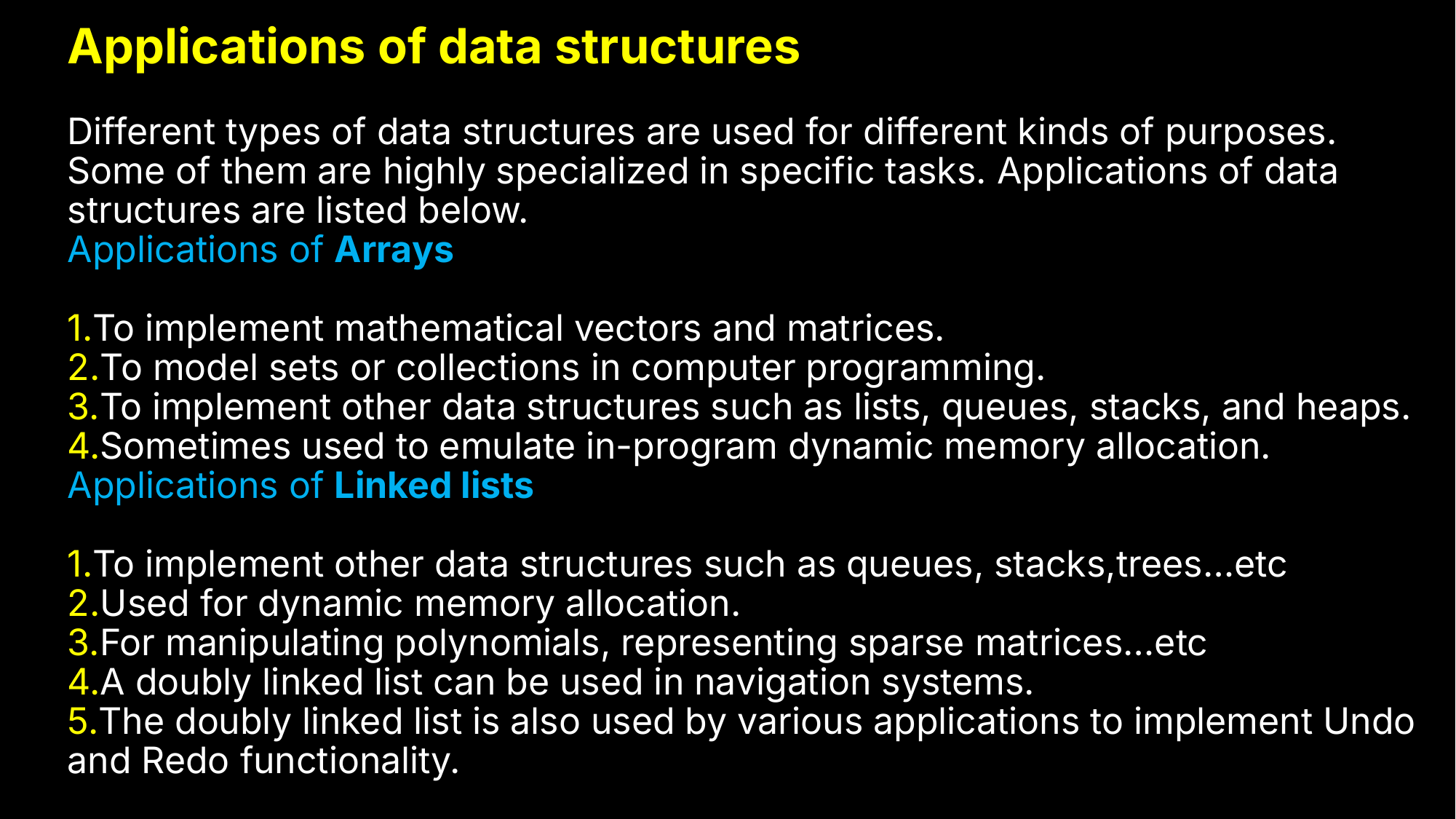

# Applications of data structures Different types of data structures are used for different kinds of purposes. Some of them are highly specialized in specific tasks. Applications of data structures are listed below. Applications of Arrays 1.To implement mathematical vectors and matrices. 2.To model sets or collections in computer programming. 3.To implement other data structures such as lists, queues, stacks, and heaps. 4.Sometimes used to emulate in-program dynamic memory allocation. Applications of Linked lists 1.To implement other data structures such as queues, stacks,trees…etc 2.Used for dynamic memory allocation. 3.For manipulating polynomials, representing sparse matrices…etc 4.A doubly linked list can be used in navigation systems. 5.The doubly linked list is also used by various applications to implement Undo and Redo functionality.